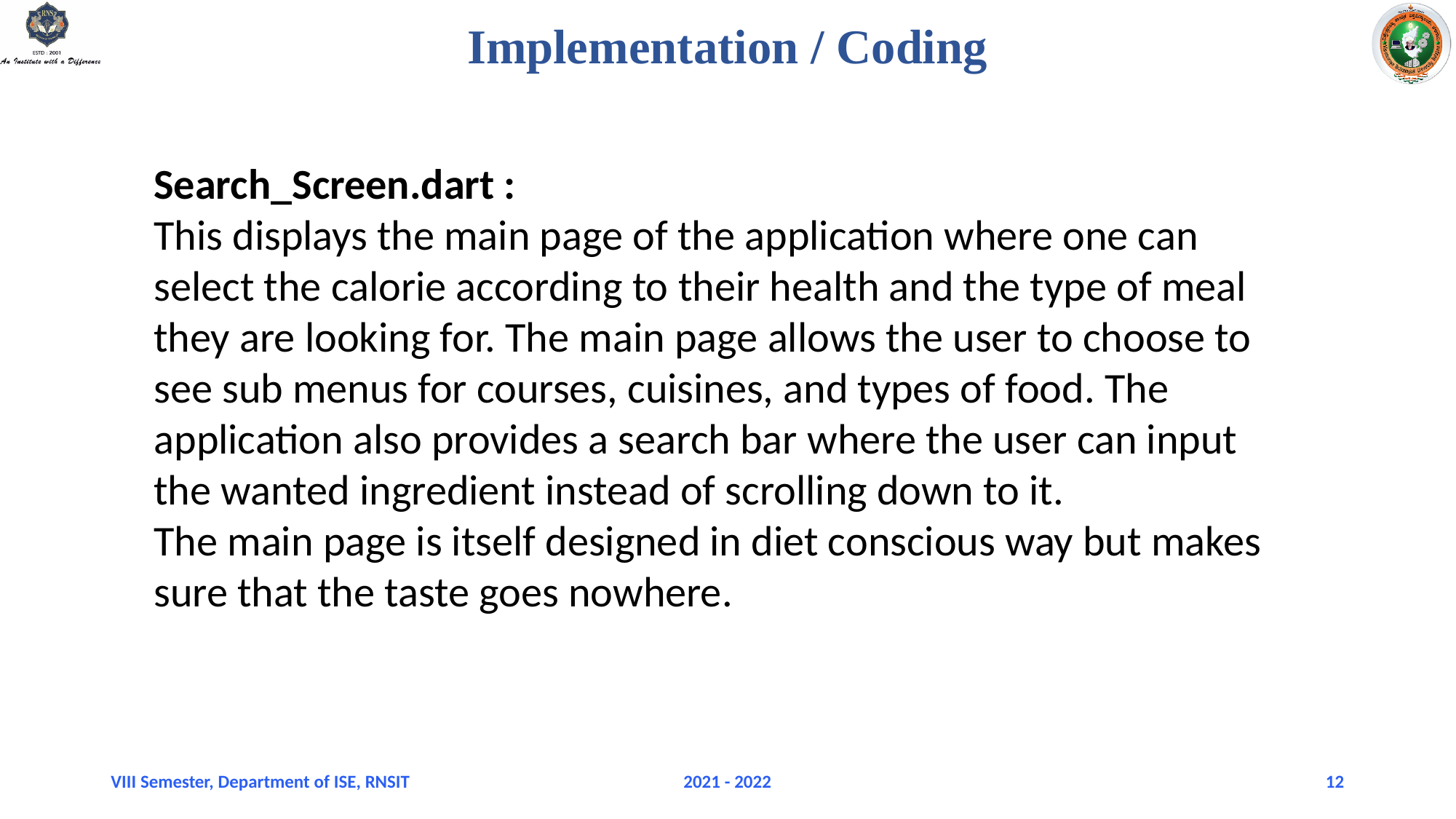

# Implementation / Coding
Search_Screen.dart :
This displays the main page of the application where one can select the calorie according to their health and the type of meal they are looking for. The main page allows the user to choose to see sub menus for courses, cuisines, and types of food. The application also provides a search bar where the user can input the wanted ingredient instead of scrolling down to it.
The main page is itself designed in diet conscious way but makes sure that the taste goes nowhere.
VIII Semester, Department of ISE, RNSIT
2021 - 2022
12